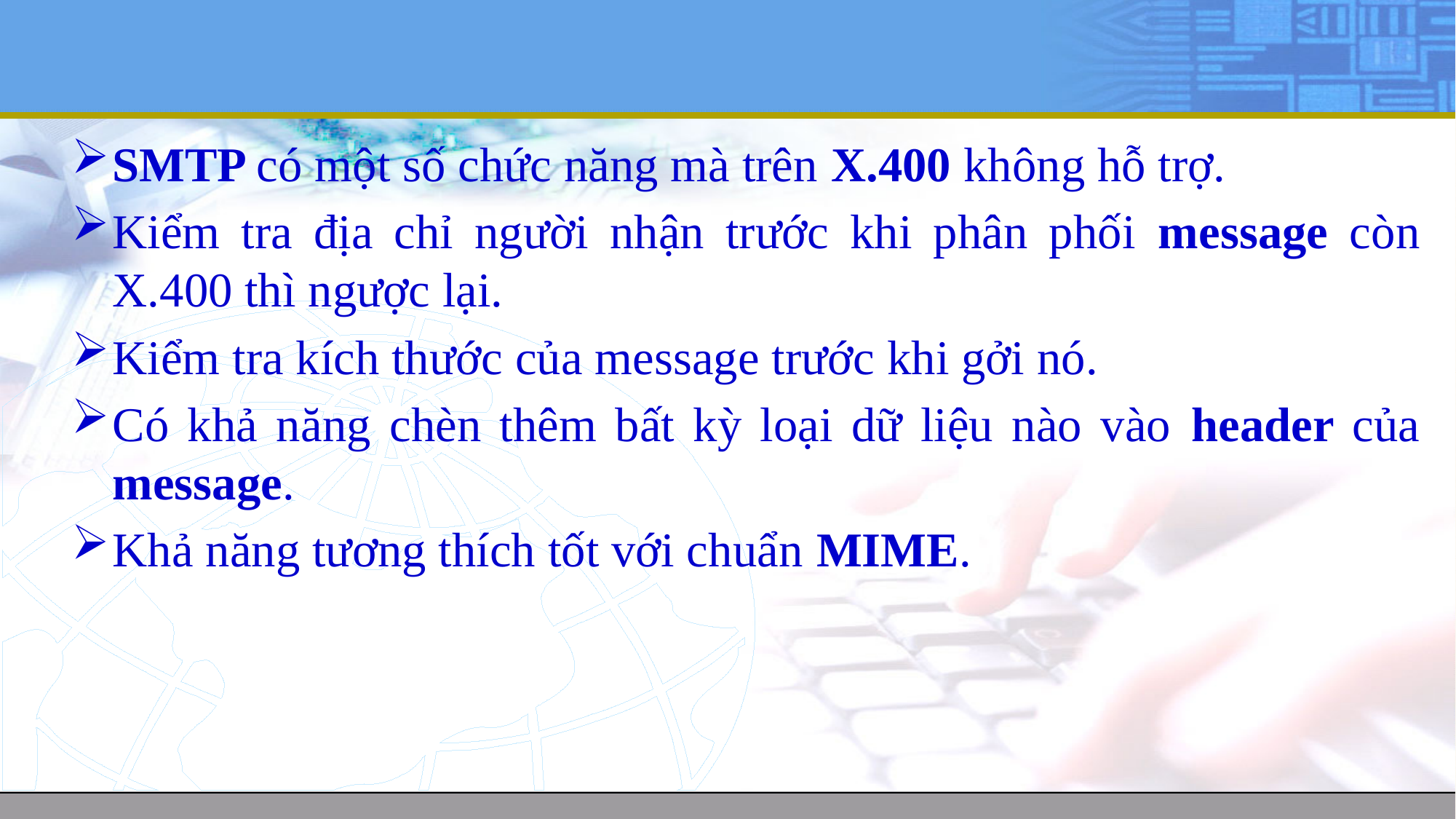

#
SMTP có một số chức năng mà trên X.400 không hỗ trợ.
Kiểm tra địa chỉ người nhận trước khi phân phối message còn X.400 thì ngược lại.
Kiểm tra kích thước của message trước khi gởi nó.
Có khả năng chèn thêm bất kỳ loại dữ liệu nào vào header của message.
Khả năng tương thích tốt với chuẩn MIME.